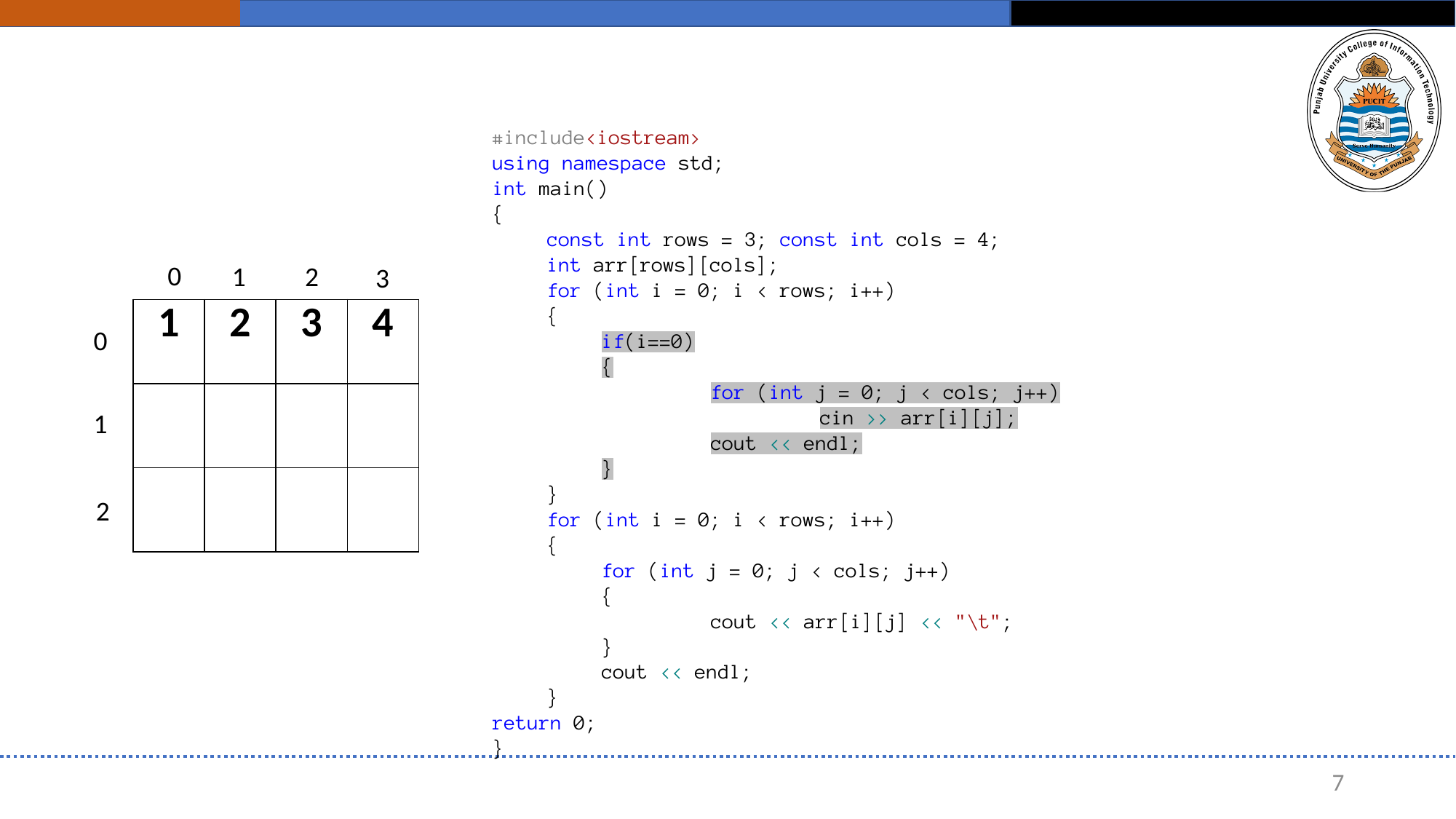

#include<iostream>
using namespace std;
int main()
{
const int rows = 3; const int cols = 4;
int arr[rows][cols];
for (int i = 0; i < rows; i++)
{
if(i==0)
{
	for (int j = 0; j < cols; j++)
		cin >> arr[i][j];
	cout << endl;
}
}
for (int i = 0; i < rows; i++)
{
for (int j = 0; j < cols; j++)
{
	cout << arr[i][j] << "\t";
}
cout << endl;
}
return 0;
}
0
1
2
3
| 1 | 2 | 3 | 4 |
| --- | --- | --- | --- |
|  |  |  |  |
|  |  |  |  |
0
1
2
7